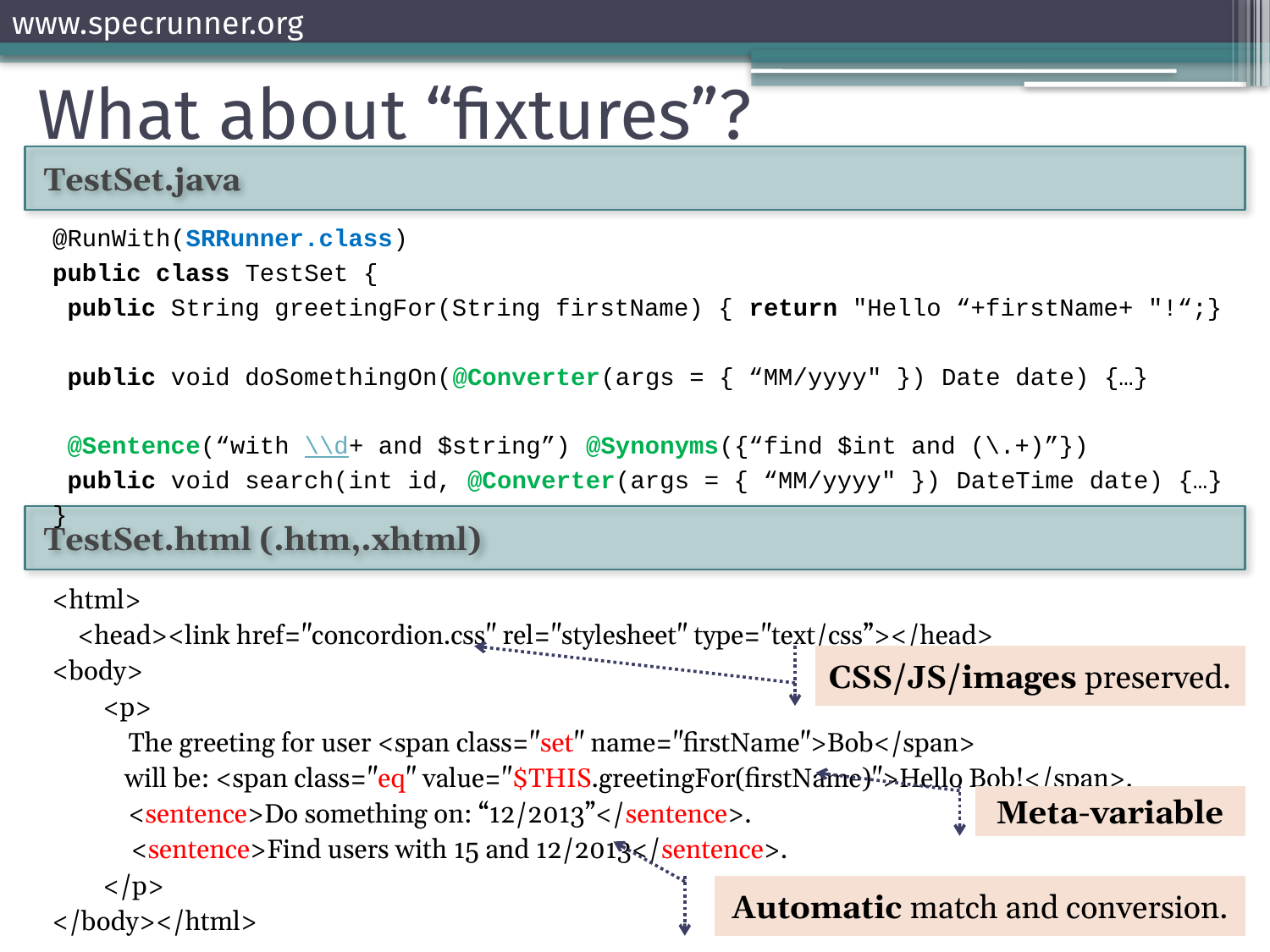

# What about “fixtures”?
TestSet.java
@RunWith(SRRunner.class)
public class TestSet {
 public String greetingFor(String firstName) { return "Hello “+firstName+ "!“;}

 public void doSomethingOn(@Converter(args = { “MM/yyyy" }) Date date) {…}

 @Sentence(“with \\d+ and $string”) @Synonyms({“find $int and (\.+)”})
 public void search(int id, @Converter(args = { “MM/yyyy" }) DateTime date) {…}
}
TestSet.html (.htm,.xhtml)
<html>
    <head><link href="concordion.css" rel="stylesheet" type="text/css”></head>
<body>
        <p>
            The greeting for user <span class="set" name="firstName">Bob</span>
	      will be: <span class="eq" value="$THIS.greetingFor(firstName)">Hello Bob!</span>.
            <sentence>Do something on: “12/2013”</sentence>.
	       <sentence>Find users with 15 and 12/2013</sentence>.
        </p>
</body></html>

CSS/JS/images preserved.
Meta-variable
Automatic match and conversion.